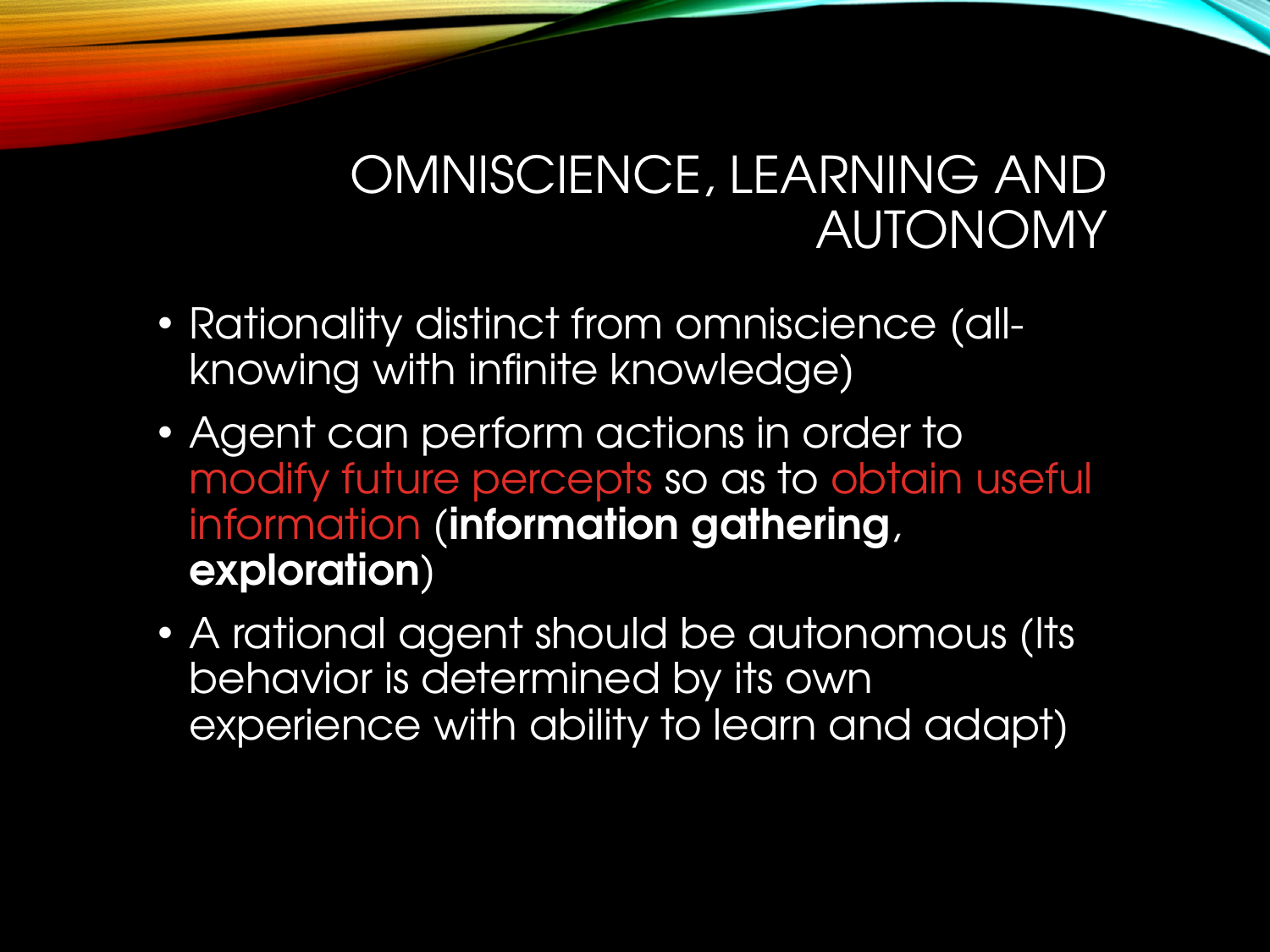

# Omniscience, Learning and Autonomy
Rationality distinct from omniscience (all-knowing with infinite knowledge)
Agent can perform actions in order to modify future percepts so as to obtain useful information (information gathering, exploration)
A rational agent should be autonomous (Its behavior is determined by its own experience with ability to learn and adapt)